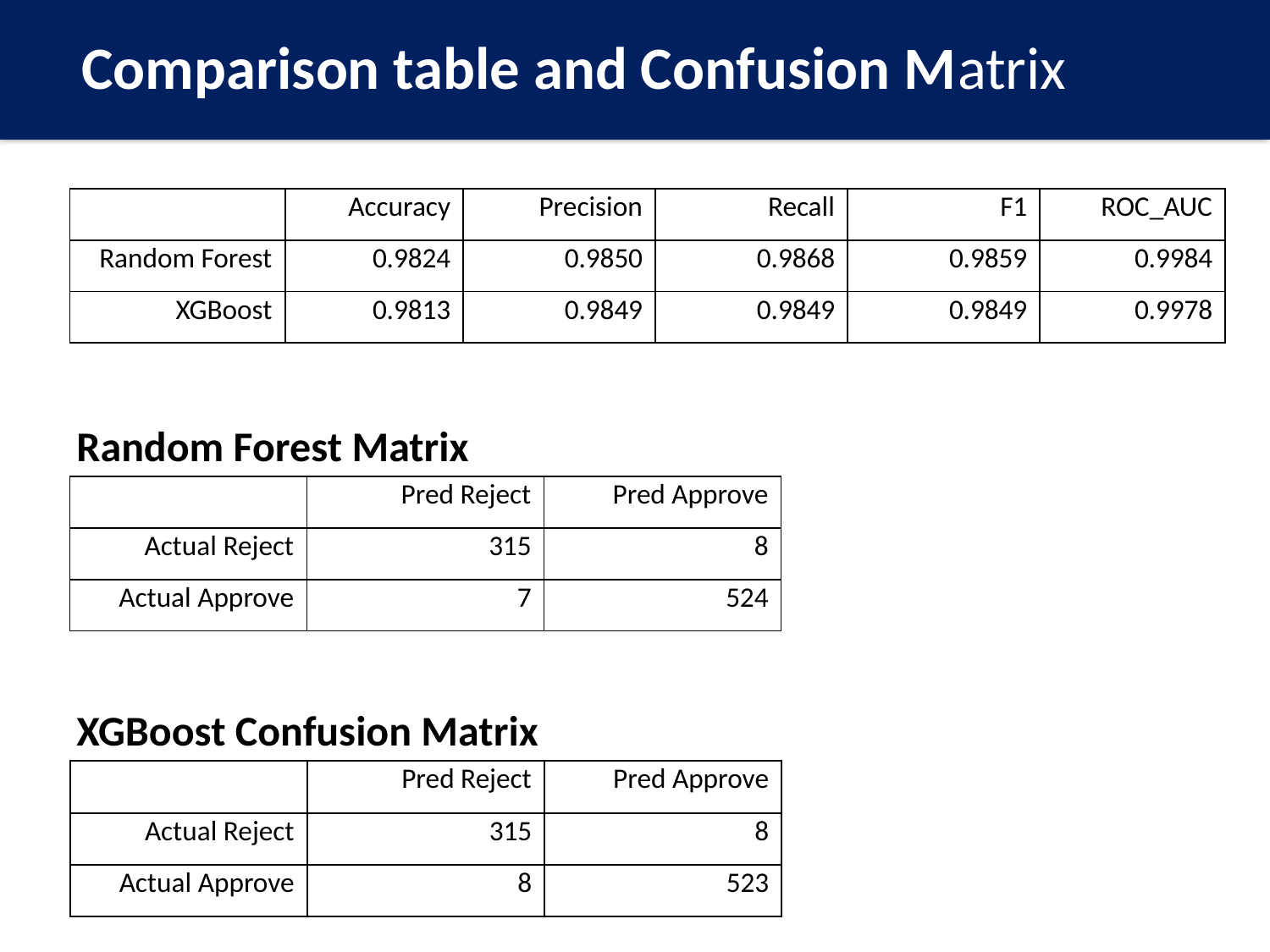

Comparison table and Confusion Matrix
|  | Accuracy | Precision | Recall | F1 | ROC\_AUC |
| --- | --- | --- | --- | --- | --- |
| Random Forest | 0.9824 | 0.9850 | 0.9868 | 0.9859 | 0.9984 |
| XGBoost | 0.9813 | 0.9849 | 0.9849 | 0.9849 | 0.9978 |
Random Forest Matrix
|  | Pred Reject | Pred Approve |
| --- | --- | --- |
| Actual Reject | 315 | 8 |
| Actual Approve | 7 | 524 |
XGBoost Confusion Matrix
|  | Pred Reject | Pred Approve |
| --- | --- | --- |
| Actual Reject | 315 | 8 |
| Actual Approve | 8 | 523 |